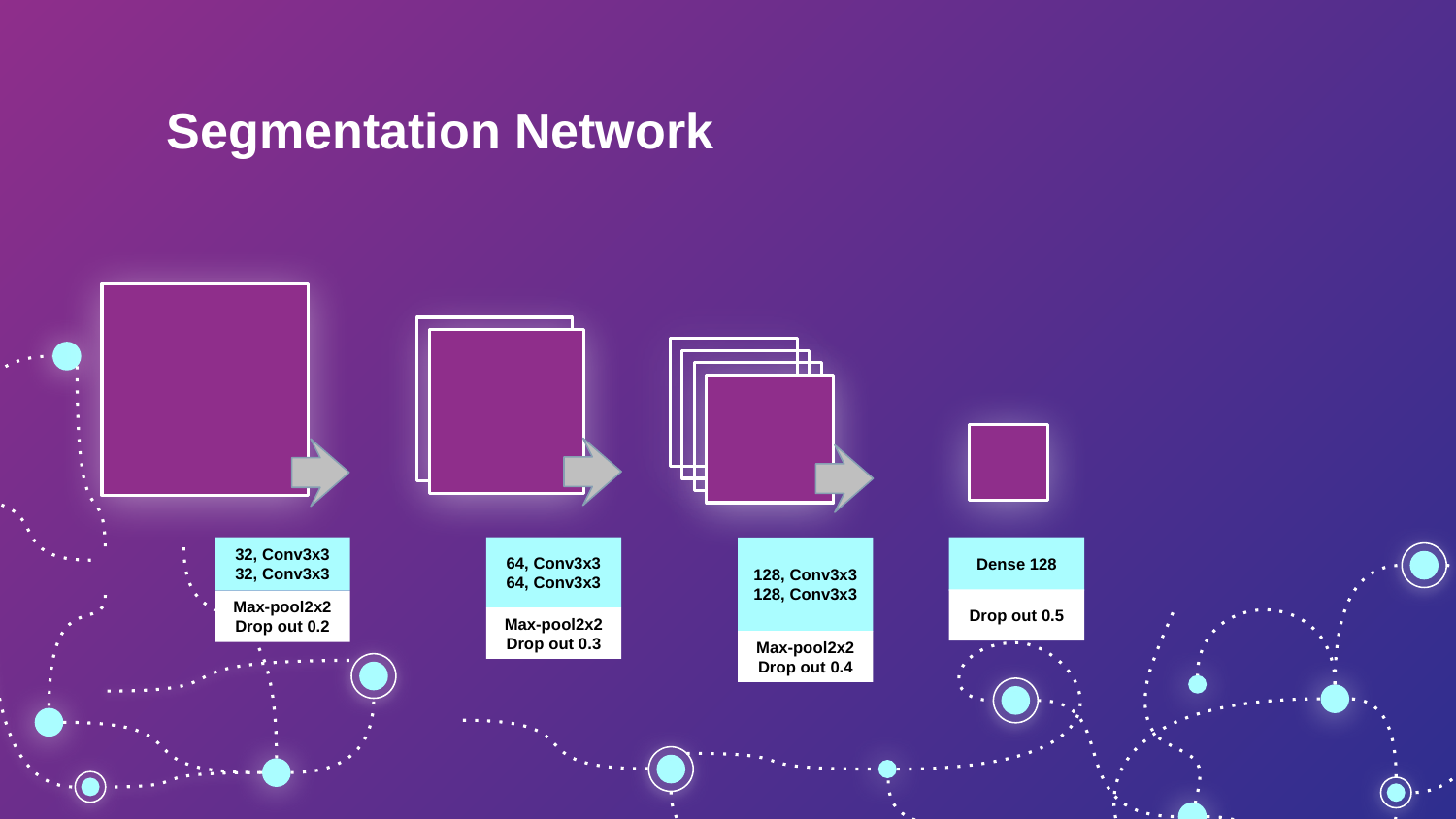

# Segmentation Network

32, Conv3x3
32, Conv3x3
64, Conv3x3
64, Conv3x3
Dense 128
128, Conv3x3
128, Conv3x3
Drop out 0.5
Max-pool2x2
Drop out 0.2
Max-pool2x2
Drop out 0.3
Max-pool2x2
Drop out 0.4